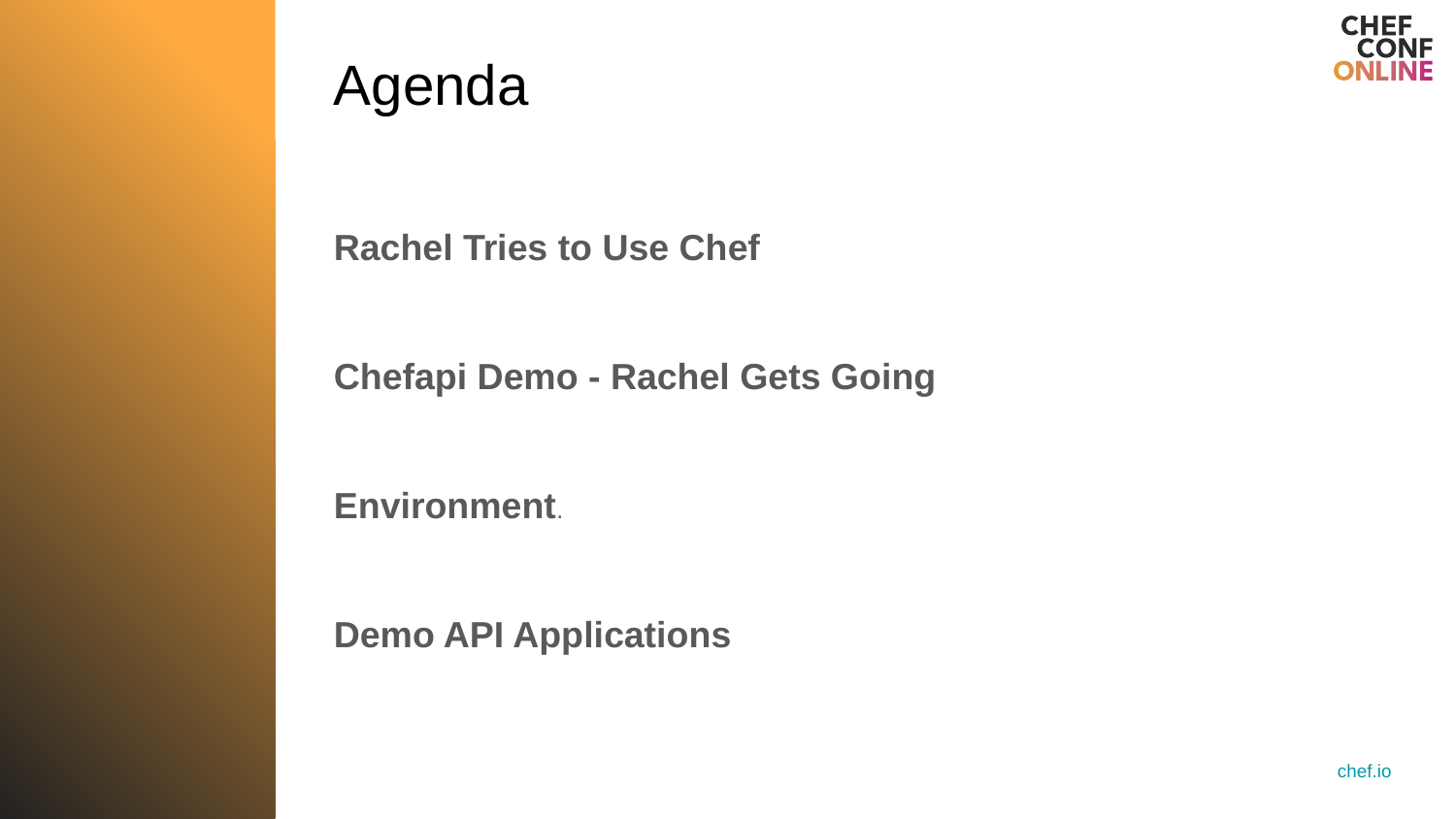

# Agenda
Rachel Tries to Use Chef
Chefapi Demo - Rachel Gets Going

Environment.

Demo API Applications